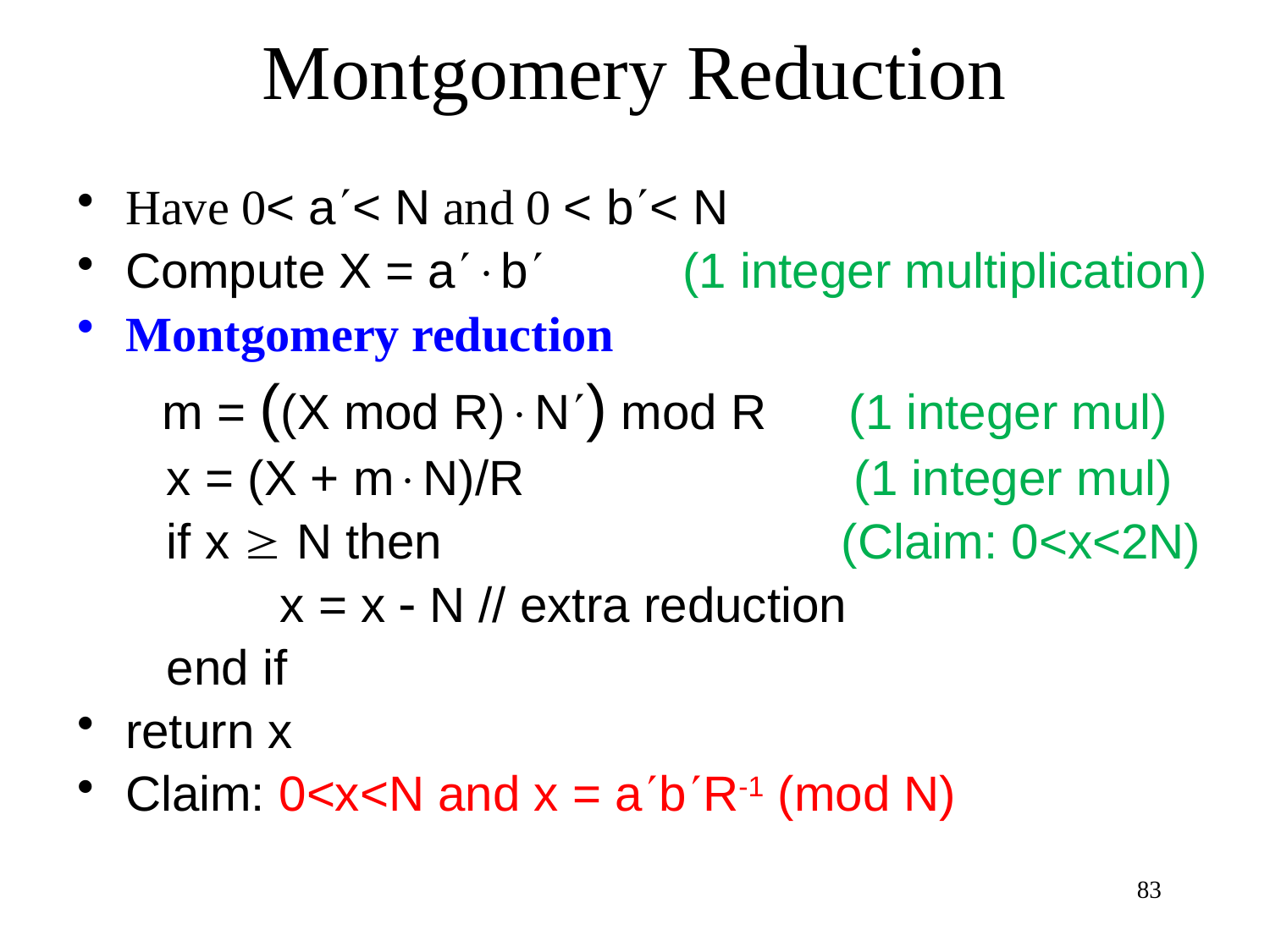

# Montgomery Reduction
Have 0< a′< N and 0 < b′< N
Compute X = a′⋅b′          (1 integer multiplication)
Montgomery reduction
	   m = ((X mod R)⋅N′) mod R      (1 integer mul)
	   x = (X + m⋅N)/R                        (1 integer mul)
	   if x ≥ N then                             (Claim: 0<x<2N)
		  x = x − N // extra reduction
	   end if
return x
Claim: 0<x<N and x = a′b′R-1 (mod N)
83